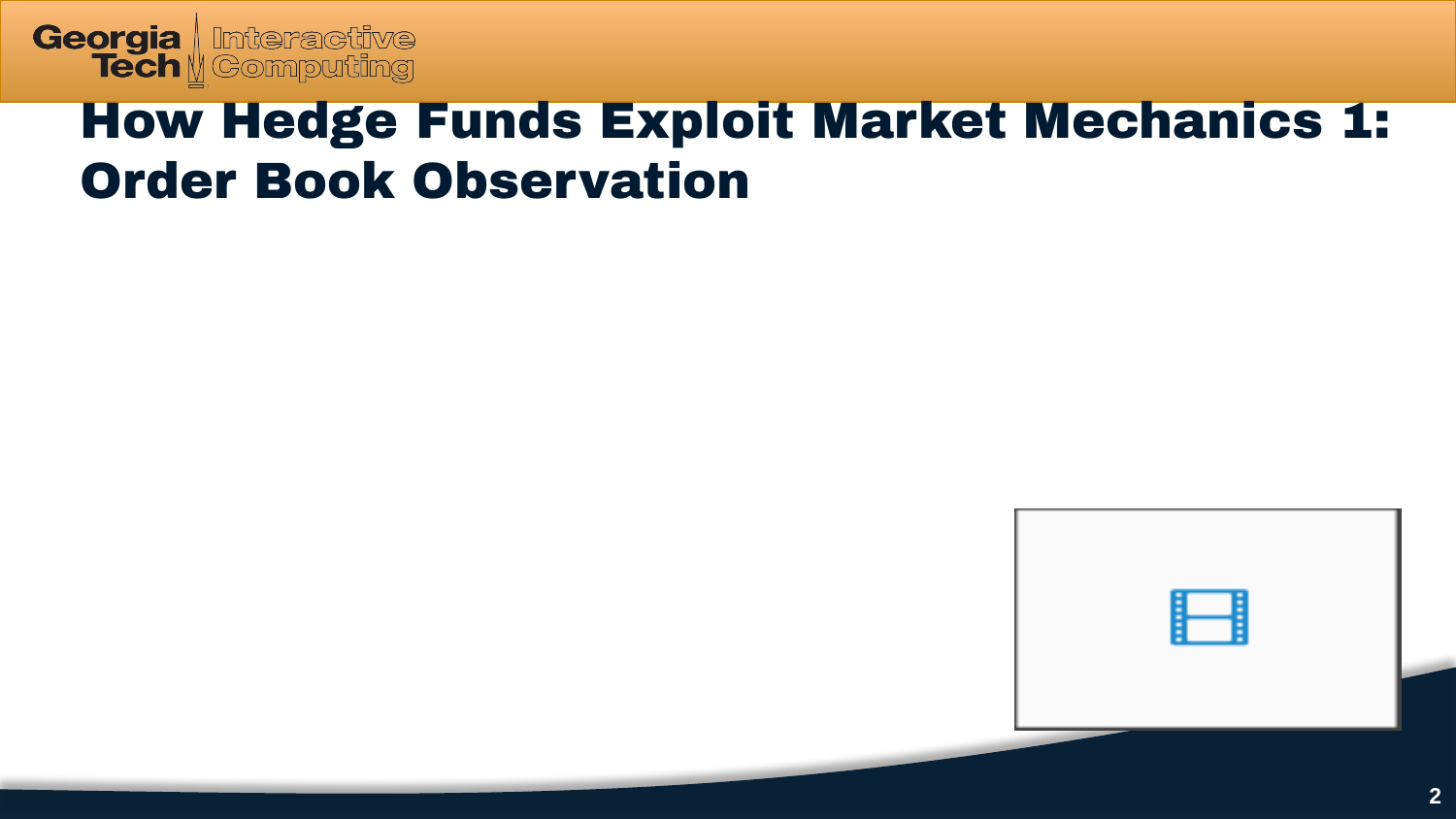

# How Hedge Funds Exploit Market Mechanics 1: Order Book Observation

2